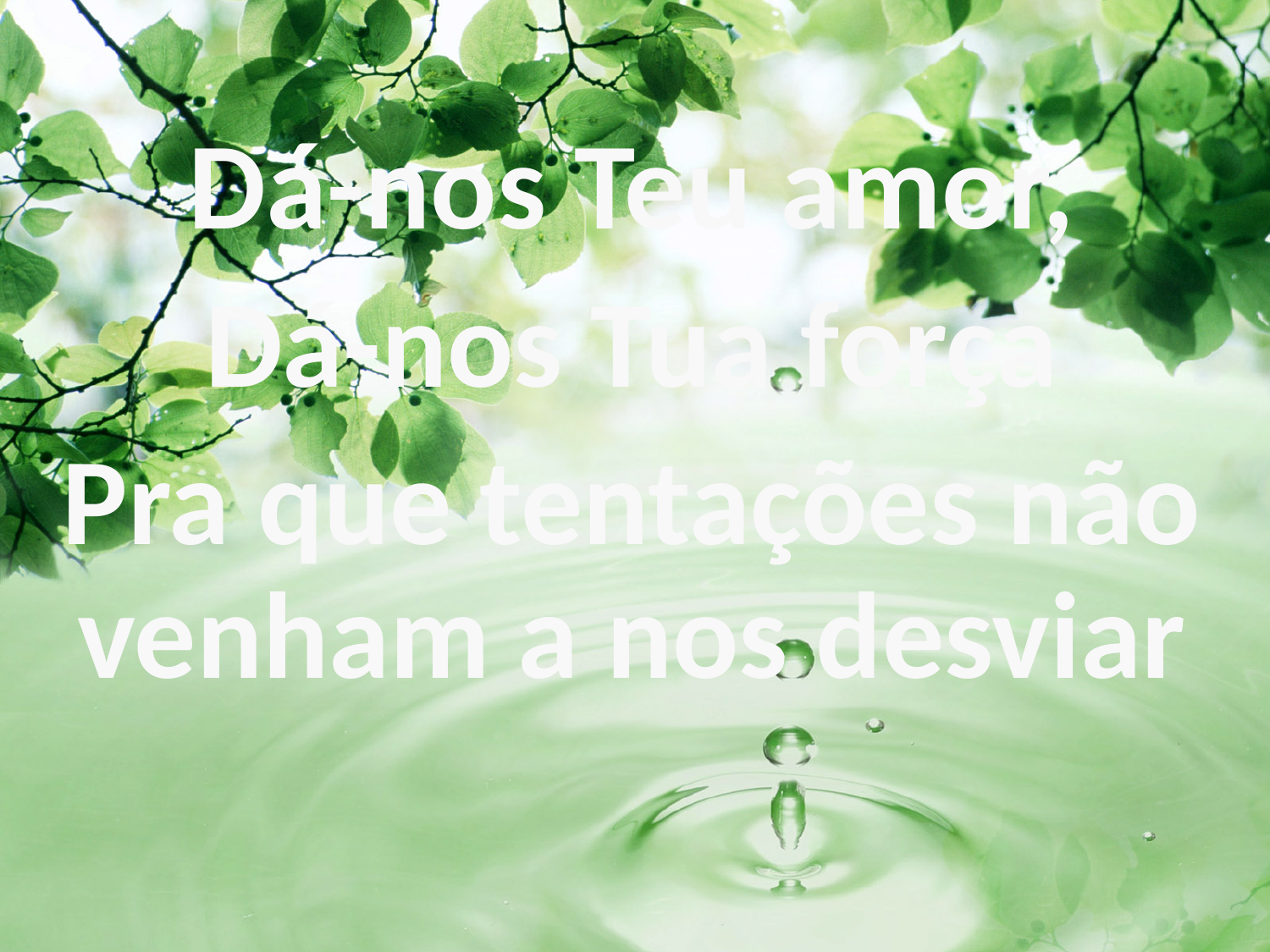

Dá-nos Teu amor,
Dá-nos Tua força
Pra que tentações não venham a nos desviar